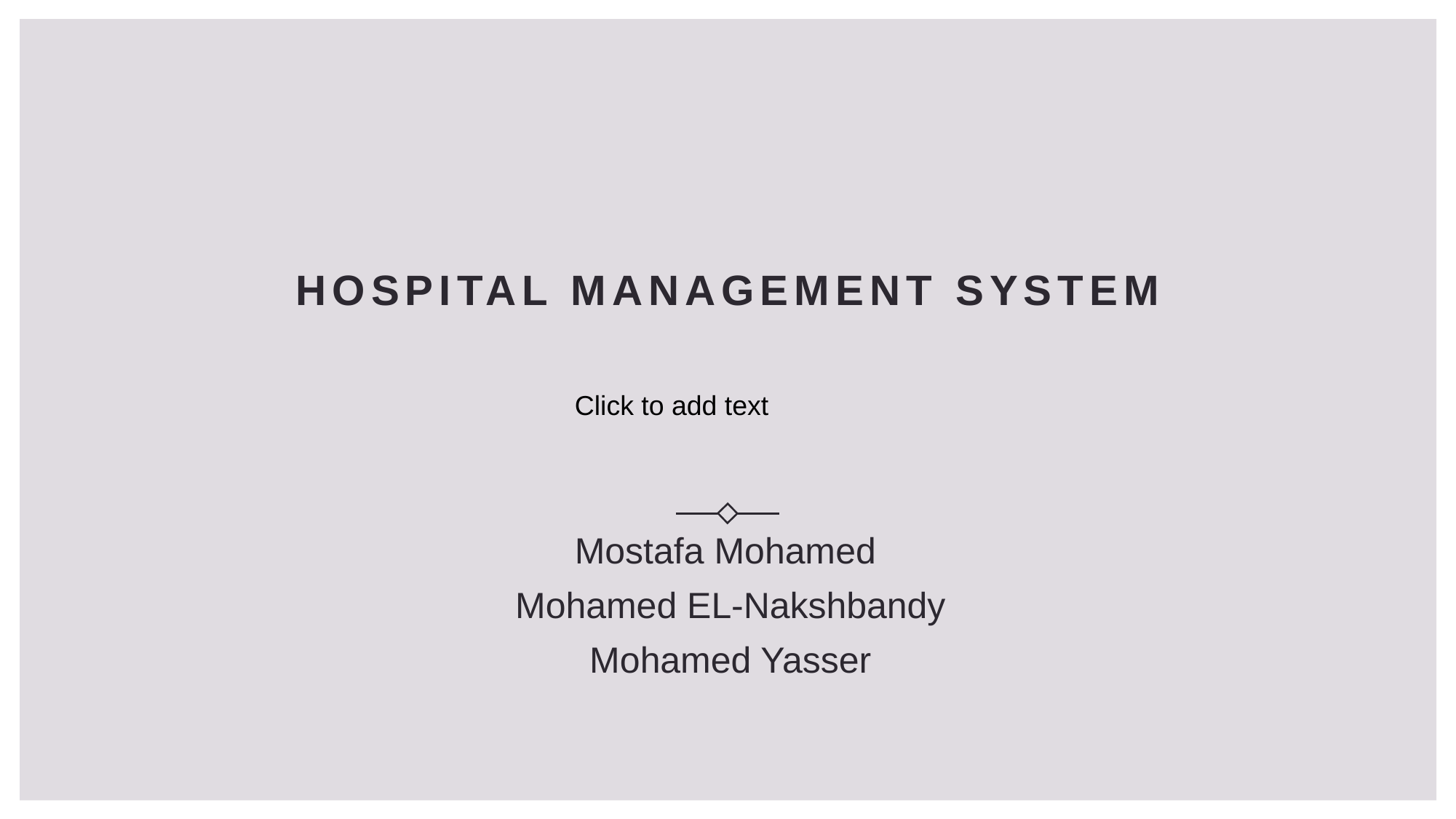

# Hospital management system

Click to add text

Mostafa Mohamed
Mohamed EL-Nakshbandy
Mohamed Yasser